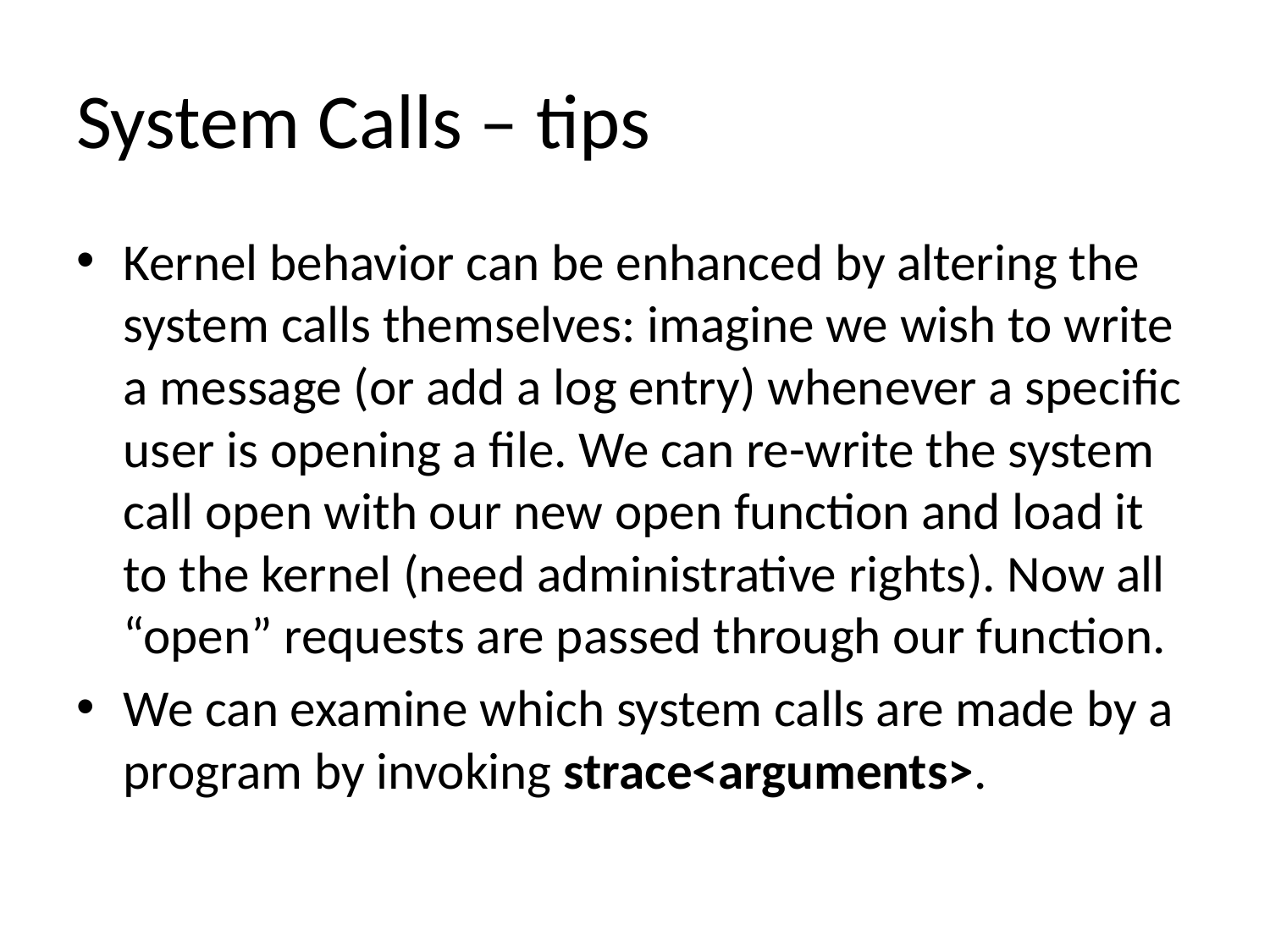

# System Calls – tips
Kernel behavior can be enhanced by altering the system calls themselves: imagine we wish to write a message (or add a log entry) whenever a specific user is opening a file. We can re-write the system call open with our new open function and load it to the kernel (need administrative rights). Now all “open” requests are passed through our function.
We can examine which system calls are made by a program by invoking strace<arguments>.